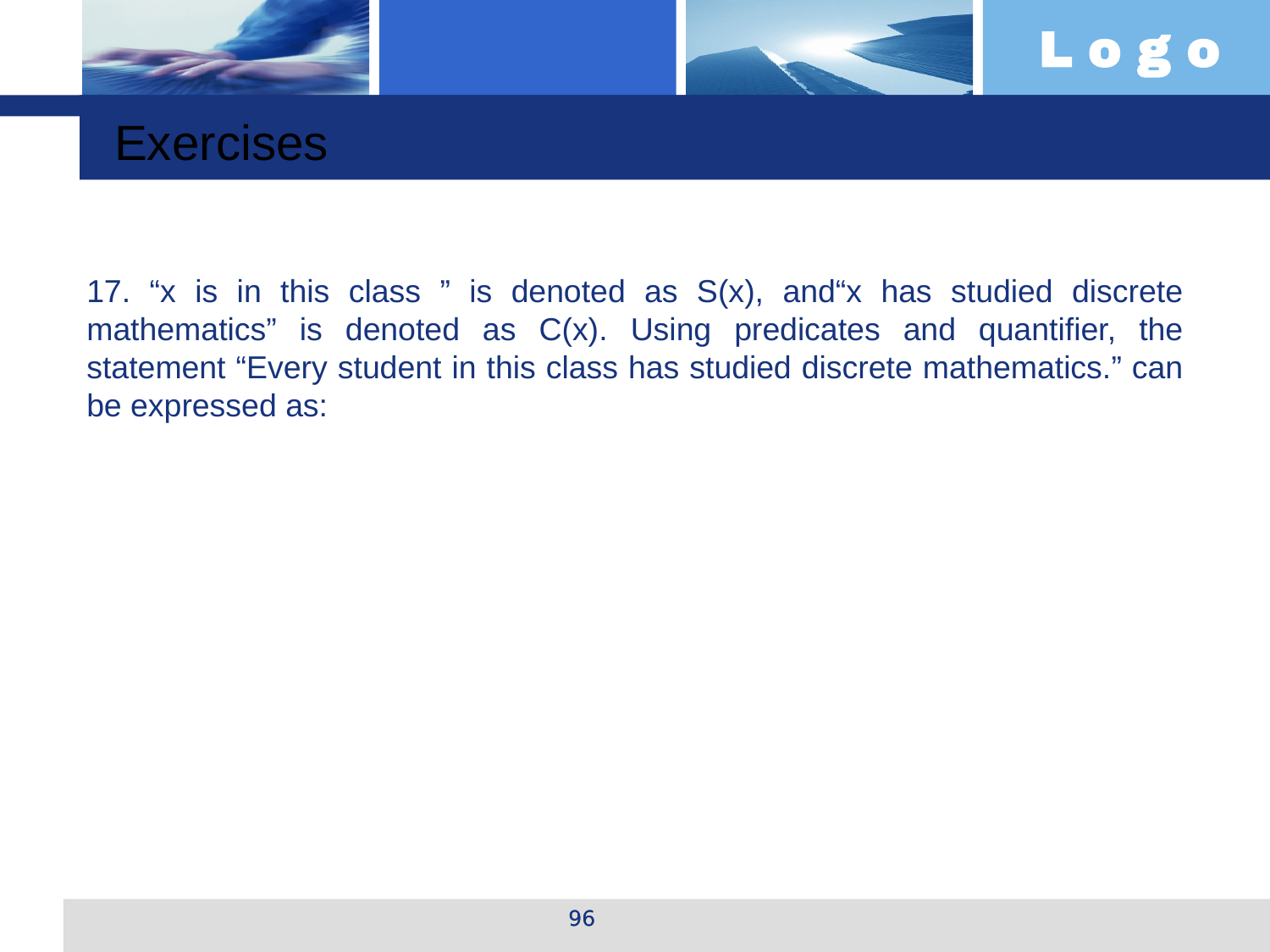

Exercises

17. “x is in this class ” is denoted as S(x), and“x has studied discrete mathematics” is denoted as C(x). Using predicates and quantifier, the statement “Every student in this class has studied discrete mathematics.” can be expressed as:
96
96